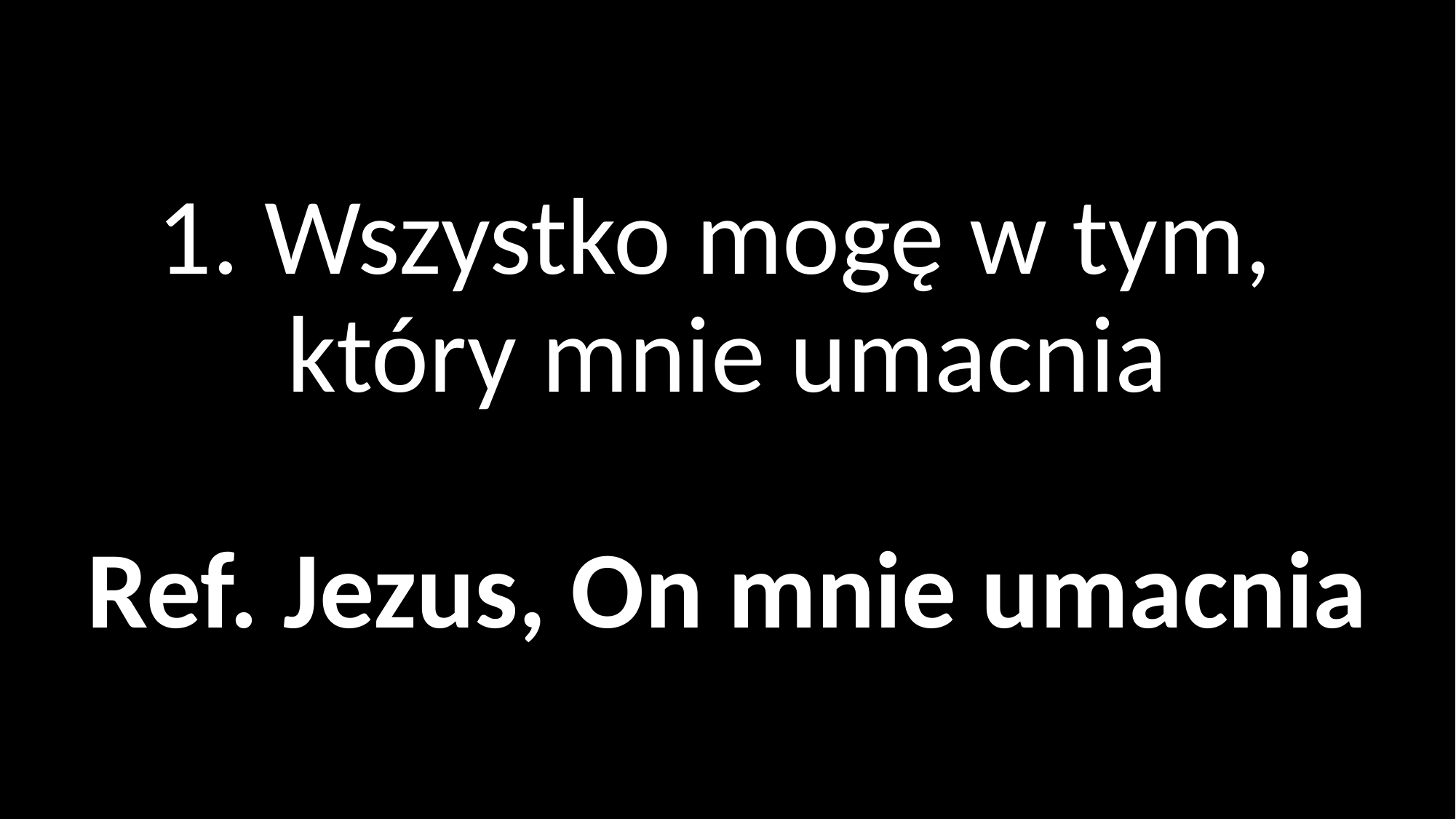

# 1. Wszystko mogę w tym, który mnie umacnia Ref. Jezus, On mnie umacnia